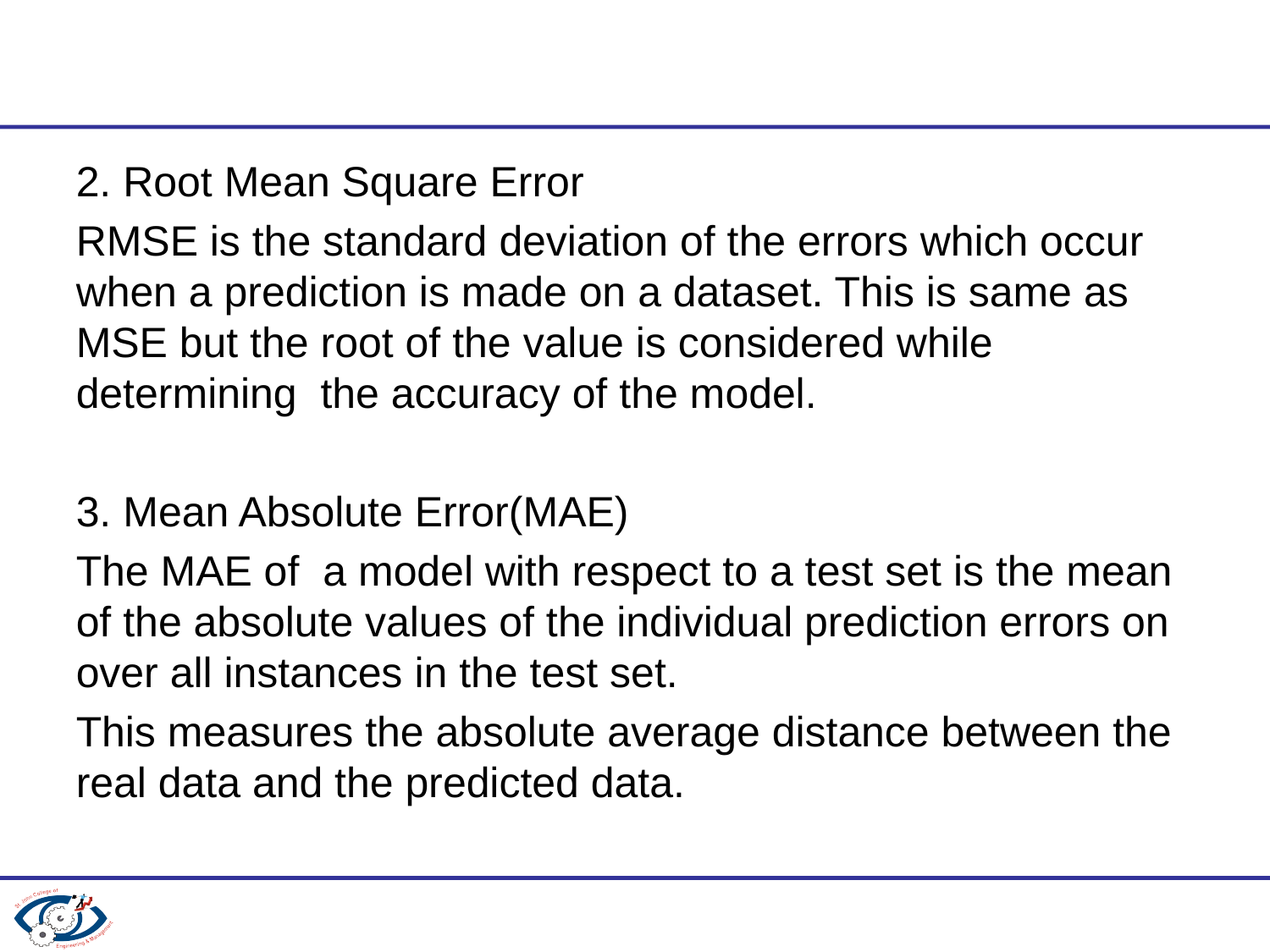

#
2. Root Mean Square Error
RMSE is the standard deviation of the errors which occur when a prediction is made on a dataset. This is same as MSE but the root of the value is considered while determining  the accuracy of the model.

3. Mean Absolute Error(MAE)
The MAE of  a model with respect to a test set is the mean of the absolute values of the individual prediction errors on over all instances in the test set.
This measures the absolute average distance between the real data and the predicted data.